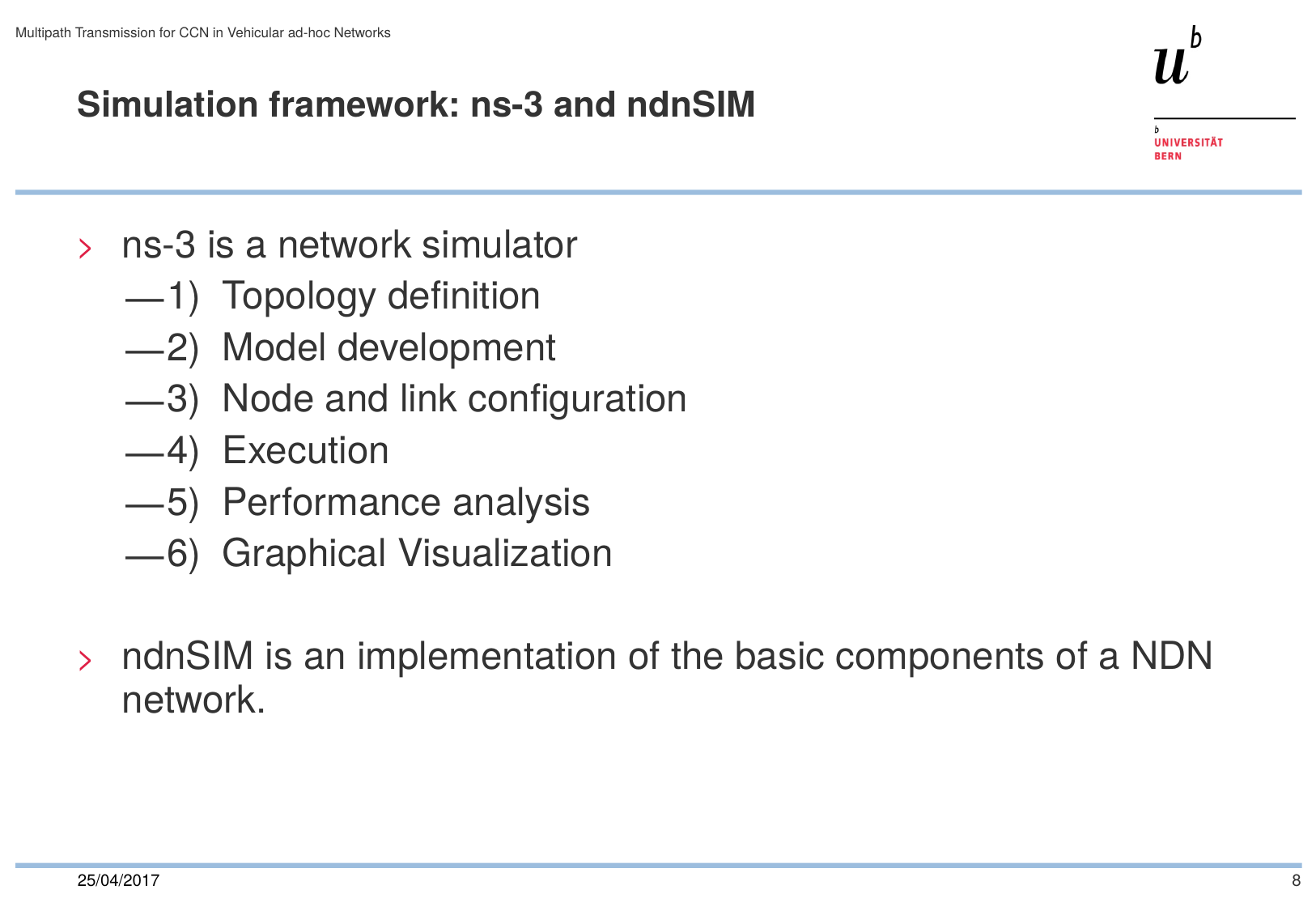

Multipath Transmission for CCN in Vehicular ad-hoc Networks
# Simulation framework: ns-3 and ndnSIM
ns-3 is a network simulator
1)  Topology definition
2)  Model development
3)  Node and link configuration
4)  Execution
5)  Performance analysis
6)  Graphical Visualization

ndnSIM is an implementation of the basic components of a NDN network.
25/04/2017
8